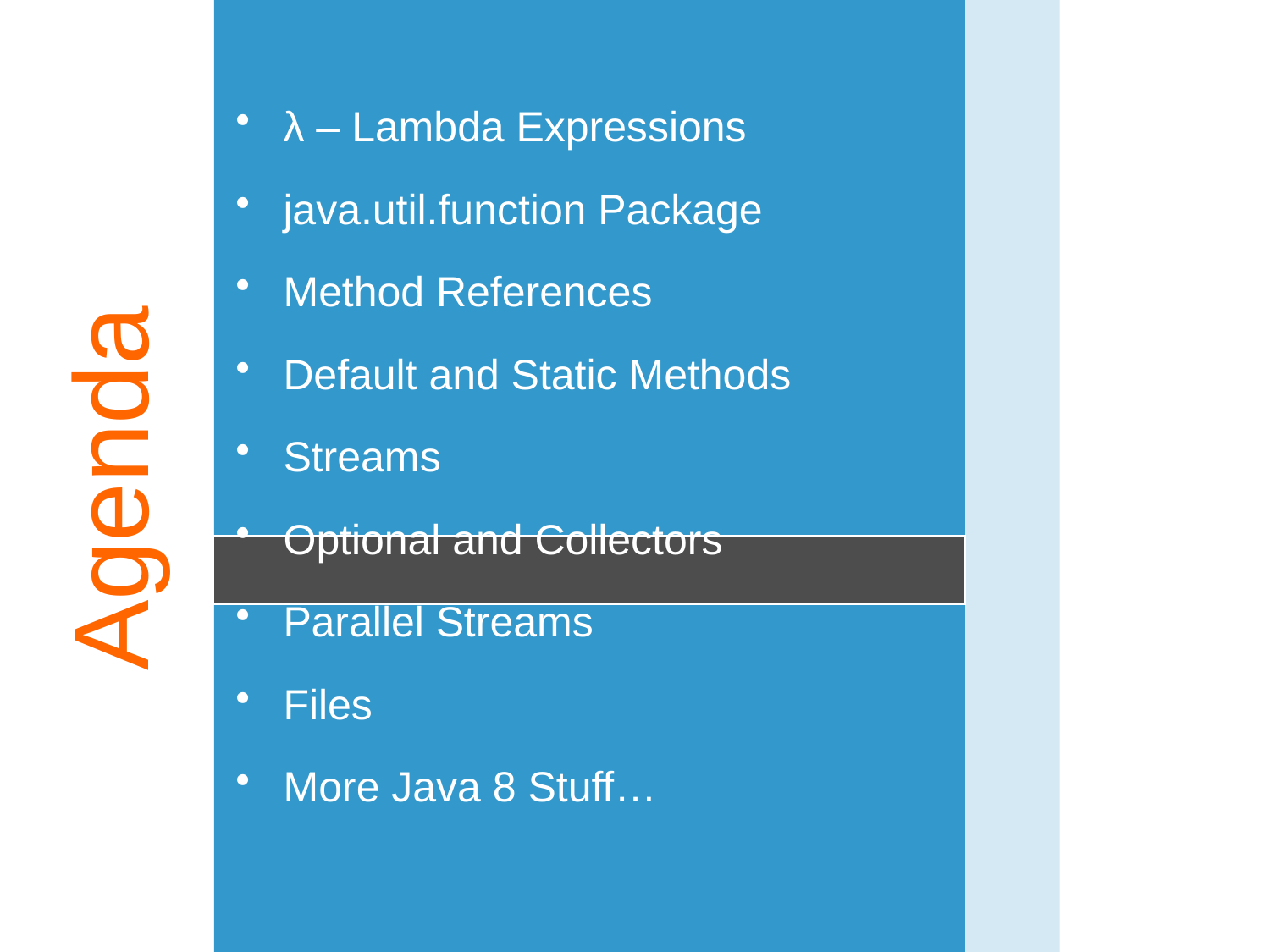

λ – Lambda Expressions
java.util.function Package
Method References
Default and Static Methods
Streams
Optional and Collectors
Parallel Streams
Files
More Java 8 Stuff…
# Agenda